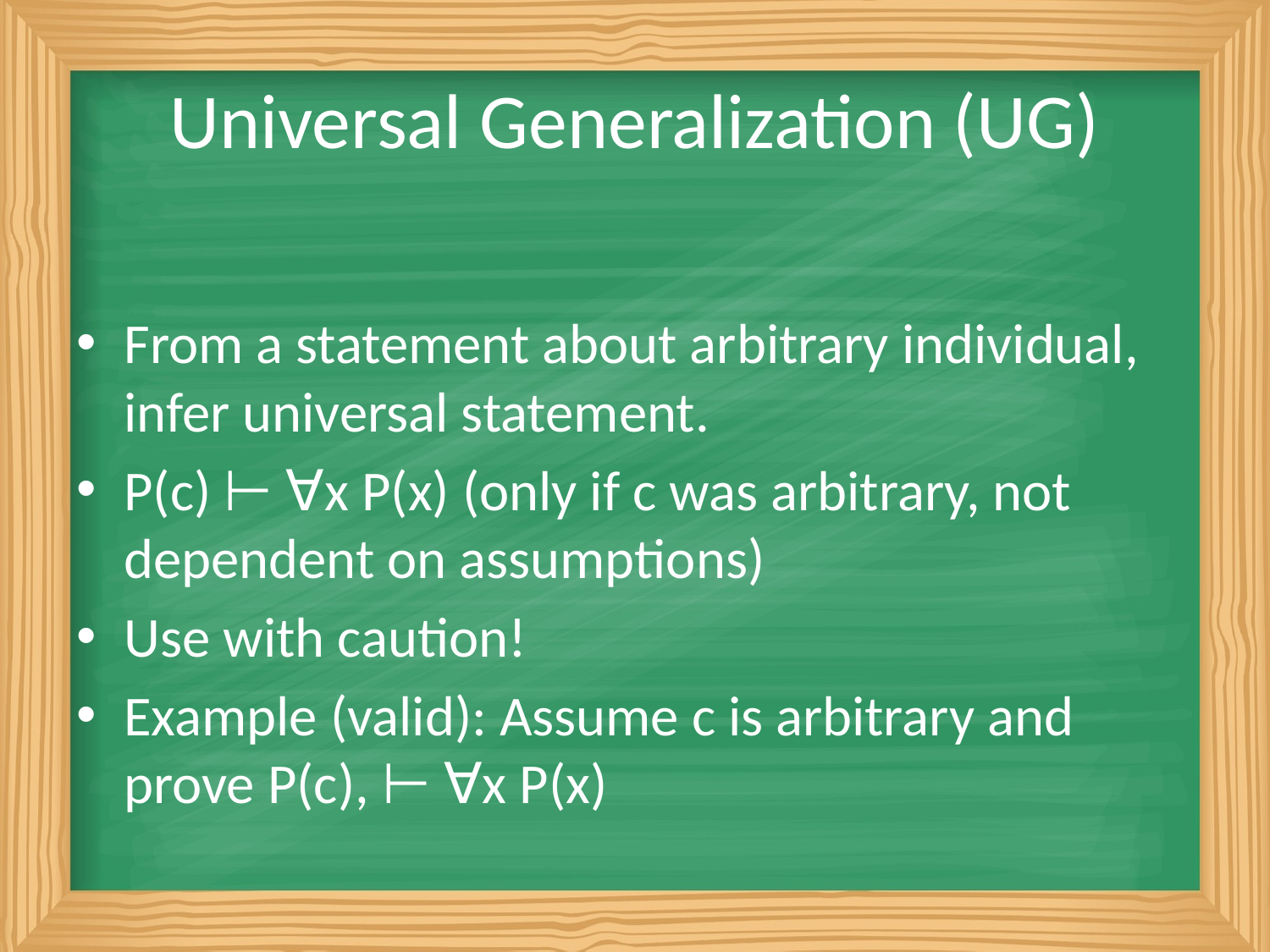

# Universal Generalization (UG)

From a statement about arbitrary individual, infer universal statement.
P(c) ⊢ ∀x P(x) (only if c was arbitrary, not dependent on assumptions)
Use with caution!
Example (valid): Assume c is arbitrary and prove P(c), ⊢ ∀x P(x)